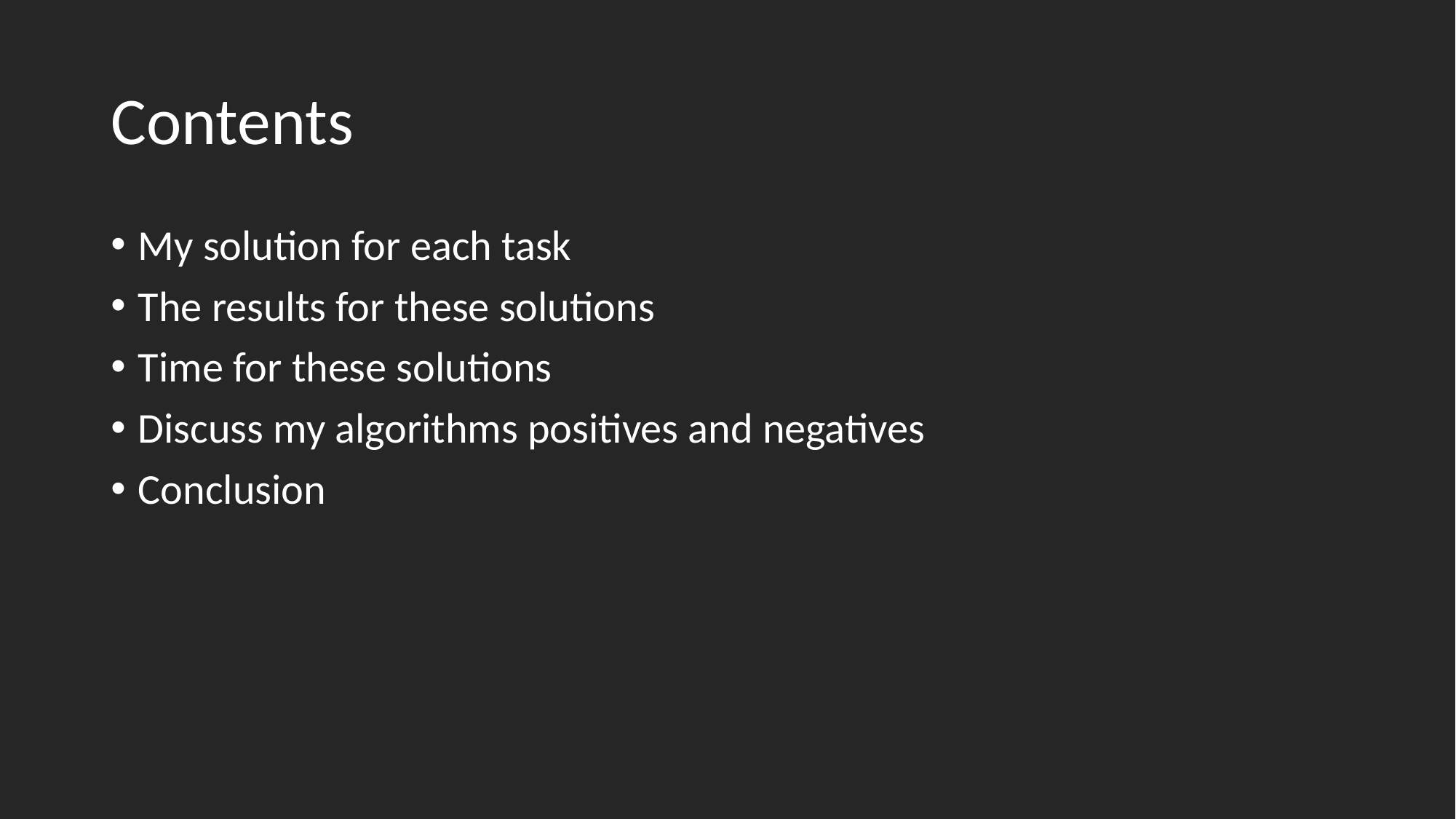

# Contents
My solution for each task
The results for these solutions
Time for these solutions
Discuss my algorithms positives and negatives
Conclusion